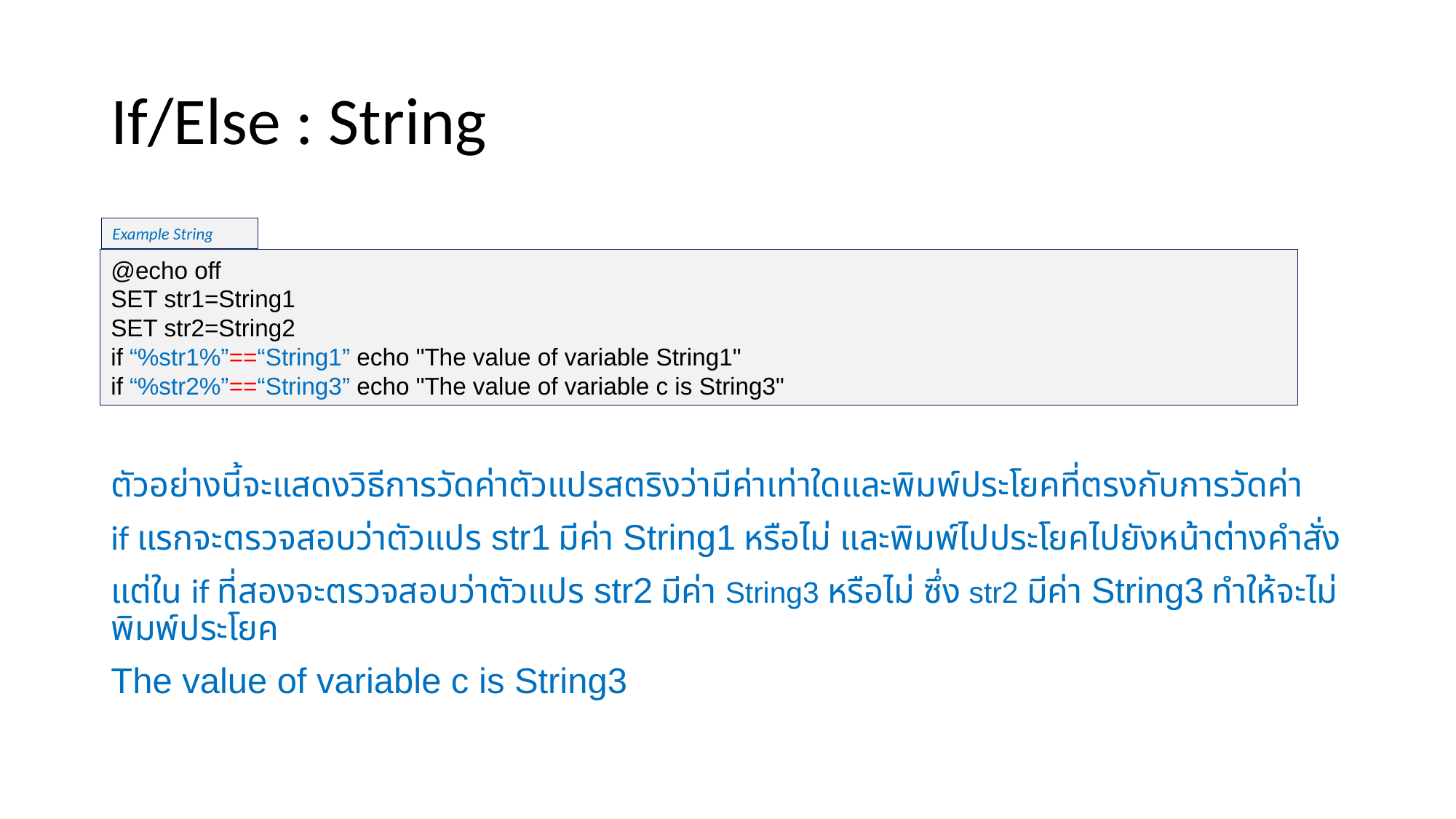

# If/Else : String

ตัวอย่างนี้จะแสดงวิธีการวัดค่าตัวแปรสตริงว่ามีค่าเท่าใดและพิมพ์ประโยคที่ตรงกับการวัดค่า
if แรกจะตรวจสอบว่าตัวแปร str1 มีค่า String1 หรือไม่ และพิมพ์ไปประโยคไปยังหน้าต่างคำสั่ง
แต่ใน if ที่สองจะตรวจสอบว่าตัวแปร str2 มีค่า String3 หรือไม่ ซึ่ง str2 มีค่า String3 ทำให้จะไม่พิมพ์ประโยค
The value of variable c is String3

Example String
@echo off
SET str1=String1
SET str2=String2
if “%str1%”==“String1” echo "The value of variable String1"
if “%str2%”==“String3” echo "The value of variable c is String3"